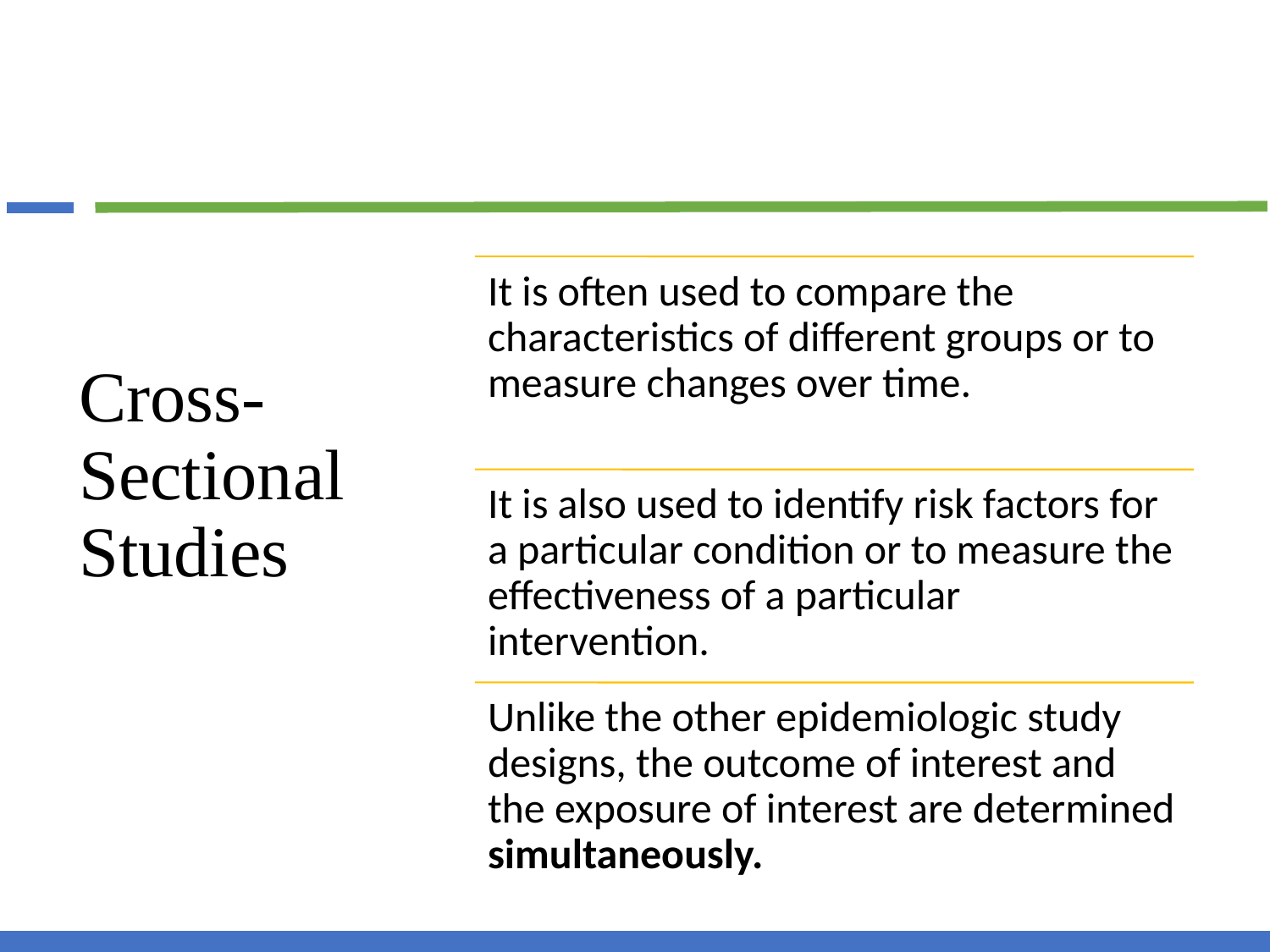

# Cross- Sectional Studies
It is often used to compare the characteristics of different groups or to measure changes over time.
It is also used to identify risk factors for a particular condition or to measure the effectiveness of a particular intervention.
Unlike the other epidemiologic study designs, the outcome of interest and the exposure of interest are determined simultaneously.